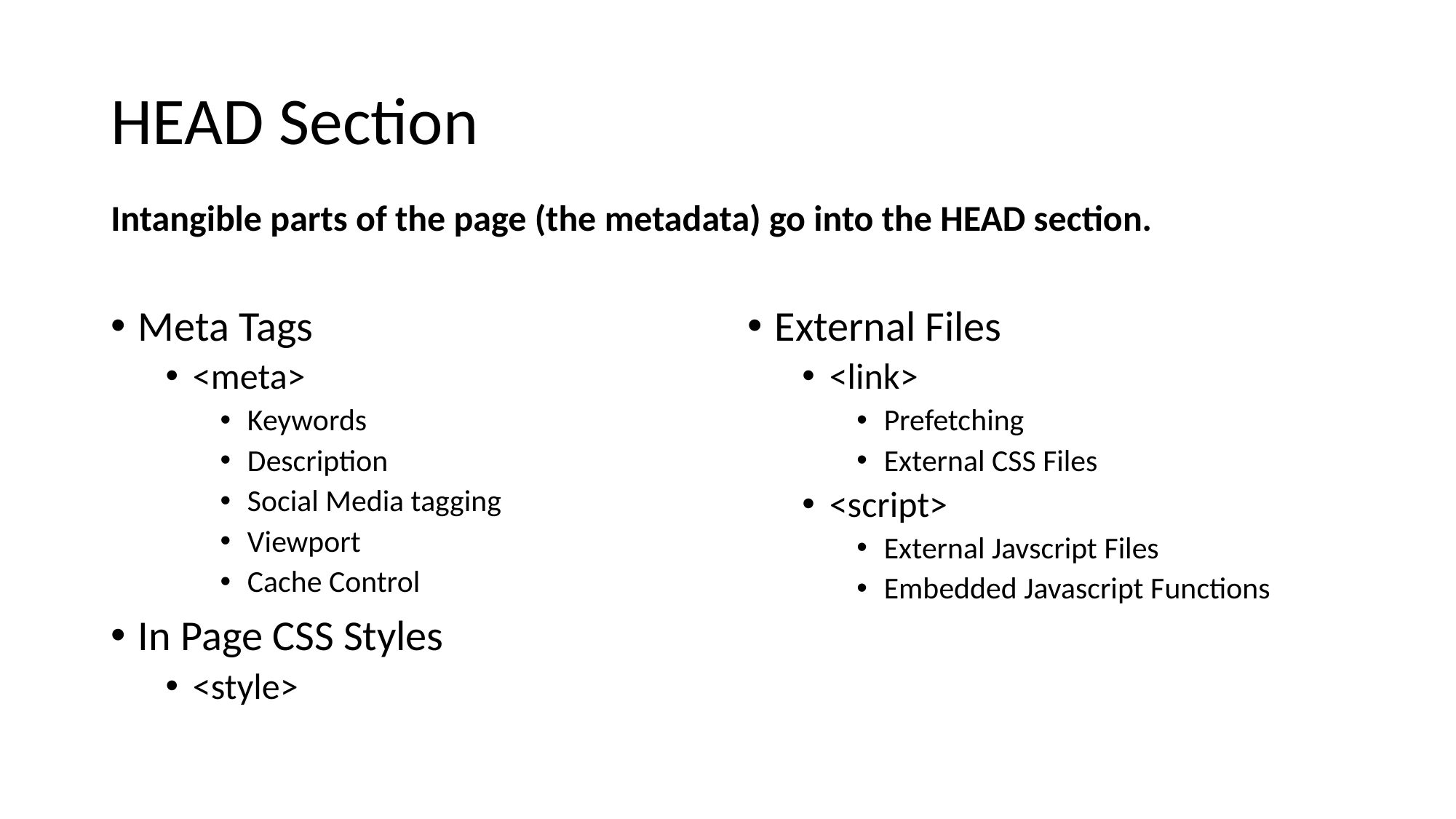

HEAD Section
Intangible parts of the page (the metadata) go into the HEAD section.

Meta Tags
<meta>
Keywords
Description
Social Media tagging
Viewport
Cache Control
In Page CSS Styles
<style>
External Files
<link>
Prefetching
External CSS Files
<script>
External Javscript Files
Embedded Javascript Functions